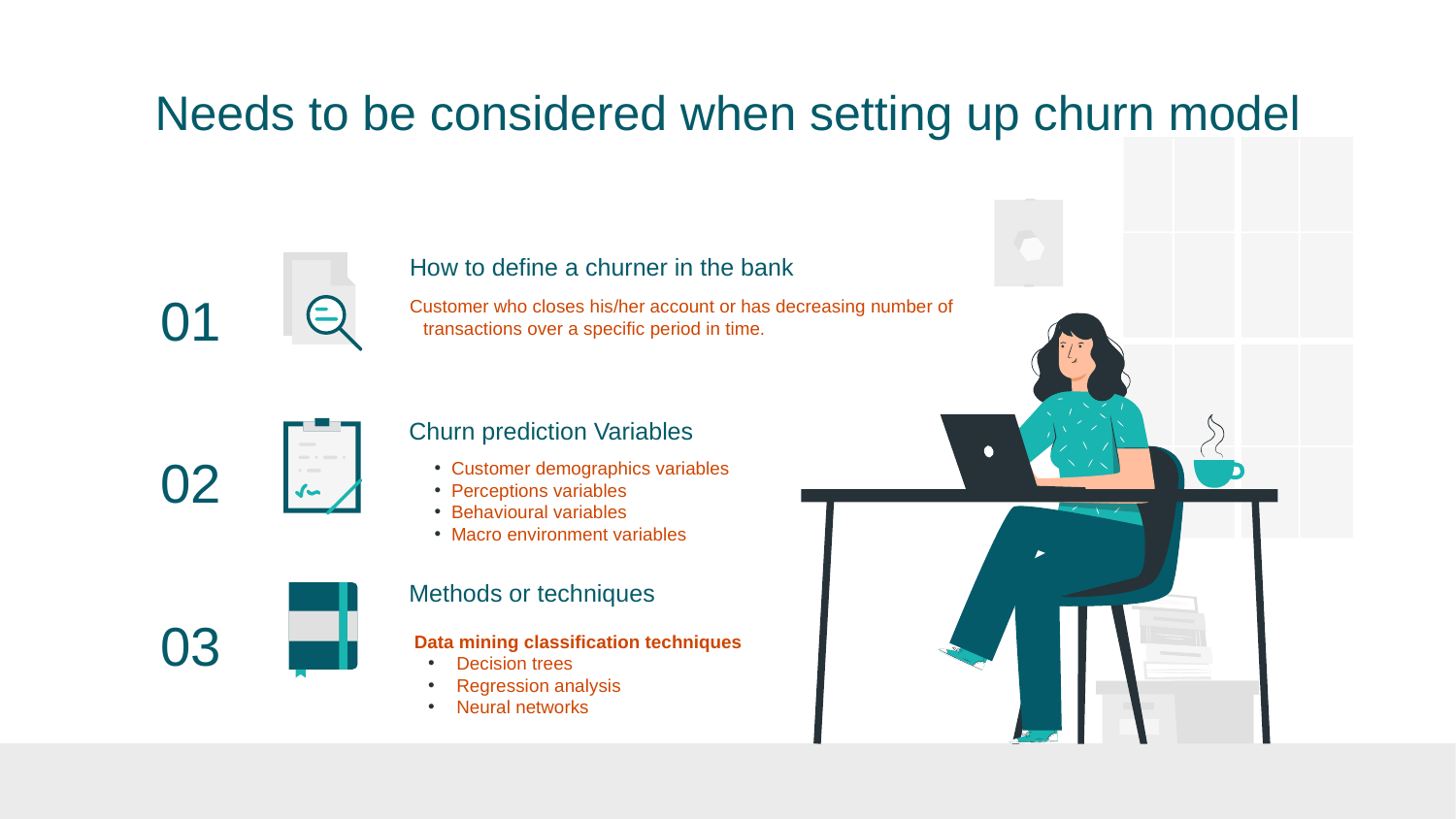

Needs to be considered when setting up churn model
How to define a churner in the bank

# 01

Customer who closes his/her account or has decreasing number of transactions over a specific period in time.

Churn prediction Variables

02

Customer demographics variables
Perceptions variables
Behavioural variables
Macro environment variables
Methods or techniques

Data mining classification techniques
Decision trees
Regression analysis
Neural networks
03